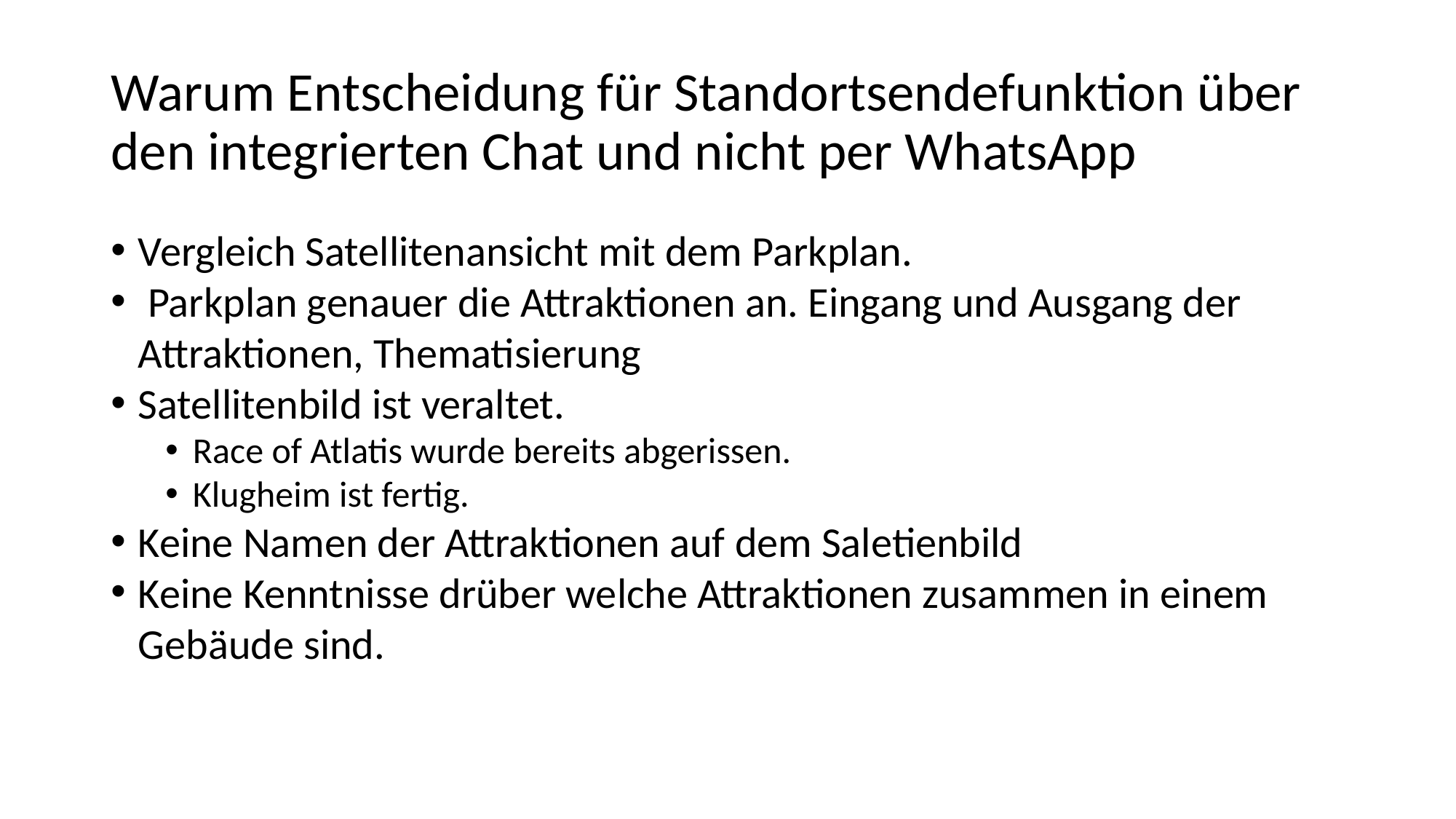

# Warum Entscheidung für Standortsendefunktion über den integrierten Chat und nicht per WhatsApp
Vergleich Satellitenansicht mit dem Parkplan.
 Parkplan genauer die Attraktionen an. Eingang und Ausgang der Attraktionen, Thematisierung
Satellitenbild ist veraltet.
Race of Atlatis wurde bereits abgerissen.
Klugheim ist fertig.
Keine Namen der Attraktionen auf dem Saletienbild
Keine Kenntnisse drüber welche Attraktionen zusammen in einem Gebäude sind.